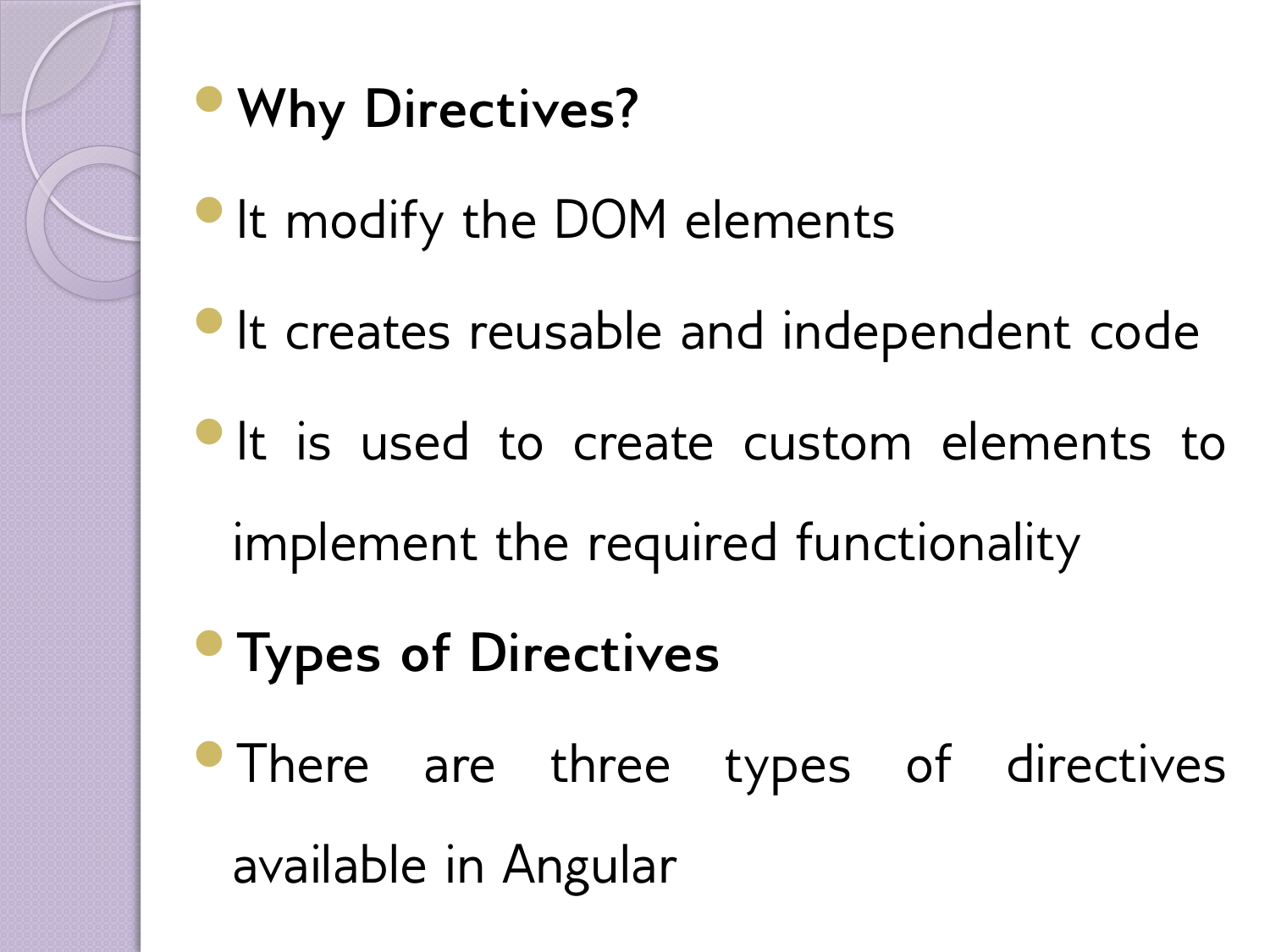

Why Directives?
It modify the DOM elements
It creates reusable and independent code
It is used to create custom elements to implement the required functionality
Types of Directives
There are three types of directives available in Angular